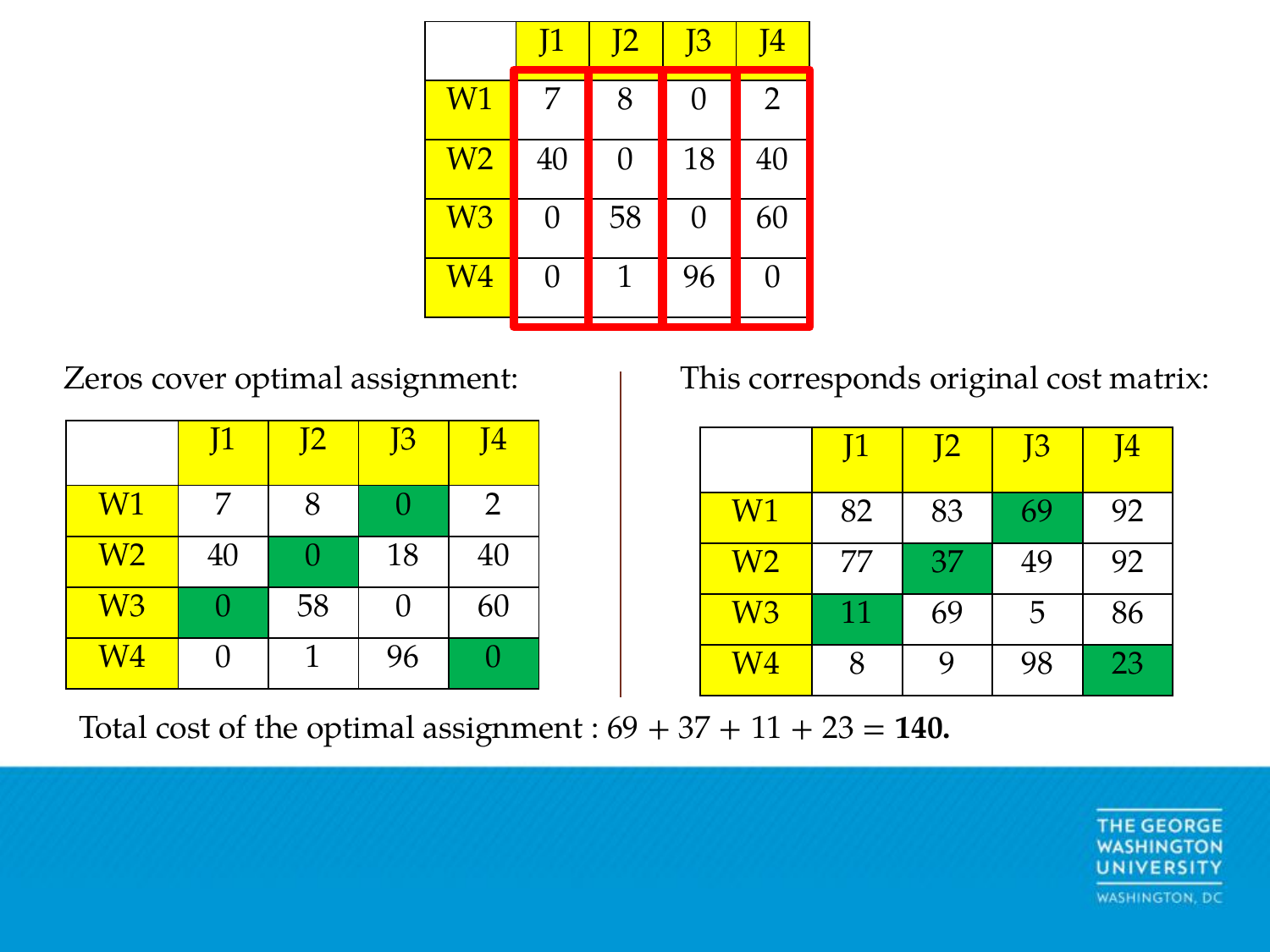

|  | J1 | J2 | J3 | J4 |
| --- | --- | --- | --- | --- |
| W1 | 7 | 8 | 0 | 2 |
| W2 | 40 | 0 | 18 | 40 |
| W3 | 0 | 58 | 0 | 60 |
| W4 | 0 | 1 | 96 | 0 |

Zeros cover optimal assignment:
This corresponds original cost matrix:
0

|  | J1 | J2 | J3 | J4 |
| --- | --- | --- | --- | --- |
| W1 | 7 | 8 | 0 | 2 |
| W2 | 40 | 0 | 18 | 40 |
| W3 | 0 | 58 | 0 | 60 |
| W4 | 0 | 1 | 96 | 0 |
|  | J1 | J2 | J3 | J4 |
| --- | --- | --- | --- | --- |
| W1 | 82 | 83 | 69 | 92 |
| W2 | 77 | 37 | 49 | 92 |
| W3 | 11 | 69 | 5 | 86 |
| W4 | 8 | 9 | 98 | 23 |
Total cost of the optimal assignment : 69 + 37 + 11 + 23 = 140.